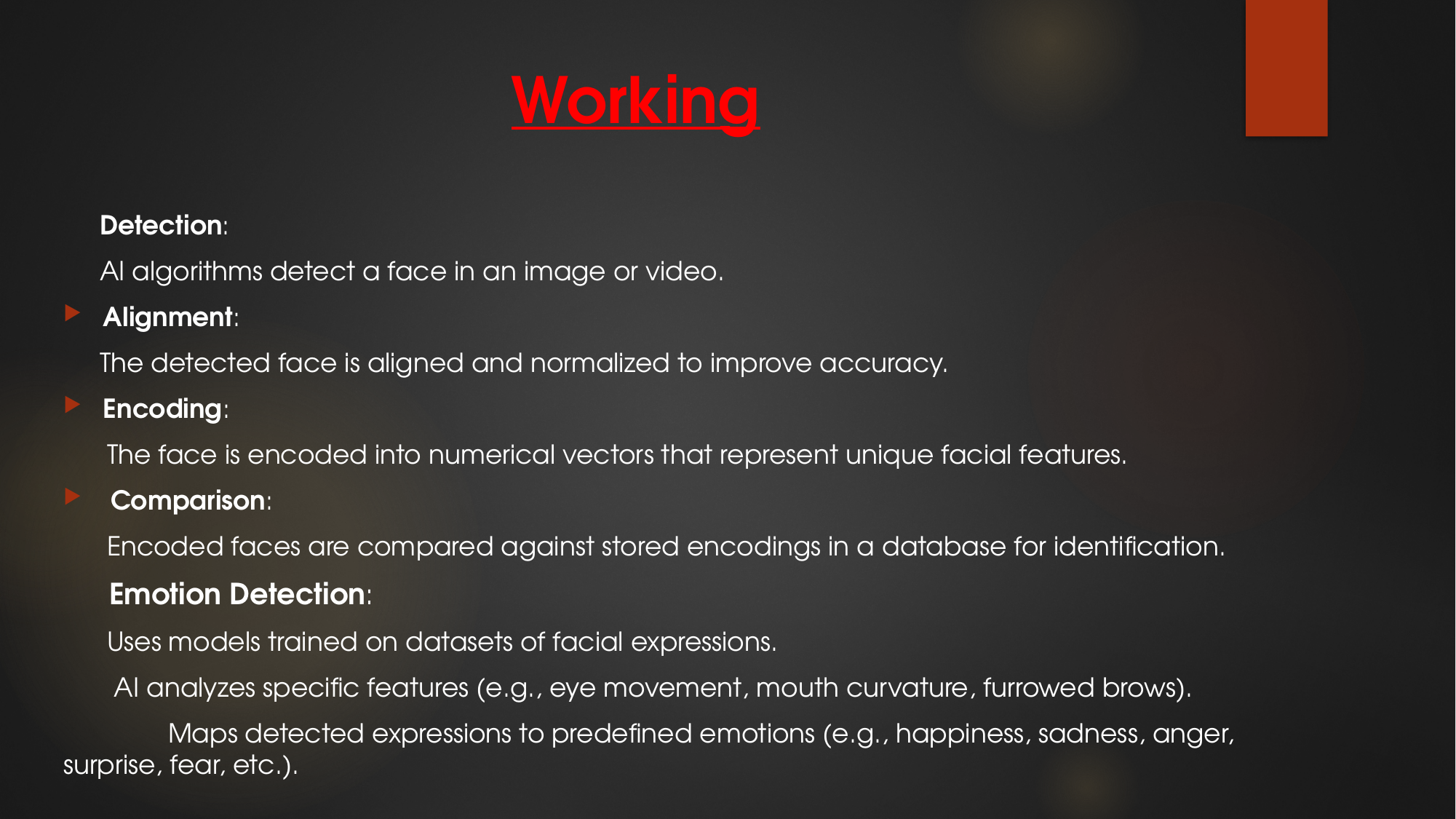

# Working

     Detection:
     AI algorithms detect a face in an image or video.
 Alignment:
     The detected face is aligned and normalized to improve accuracy.
 Encoding:
      The face is encoded into numerical vectors that represent unique facial features.
  Comparison:
      Encoded faces are compared against stored encodings in a database for identification.
            Emotion Detection:
      Uses models trained on datasets of facial expressions.
       AI analyzes specific features (e.g., eye movement, mouth curvature, furrowed brows).
    	Maps detected expressions to predefined emotions (e.g., happiness, sadness, anger,  	surprise, fear, etc.).